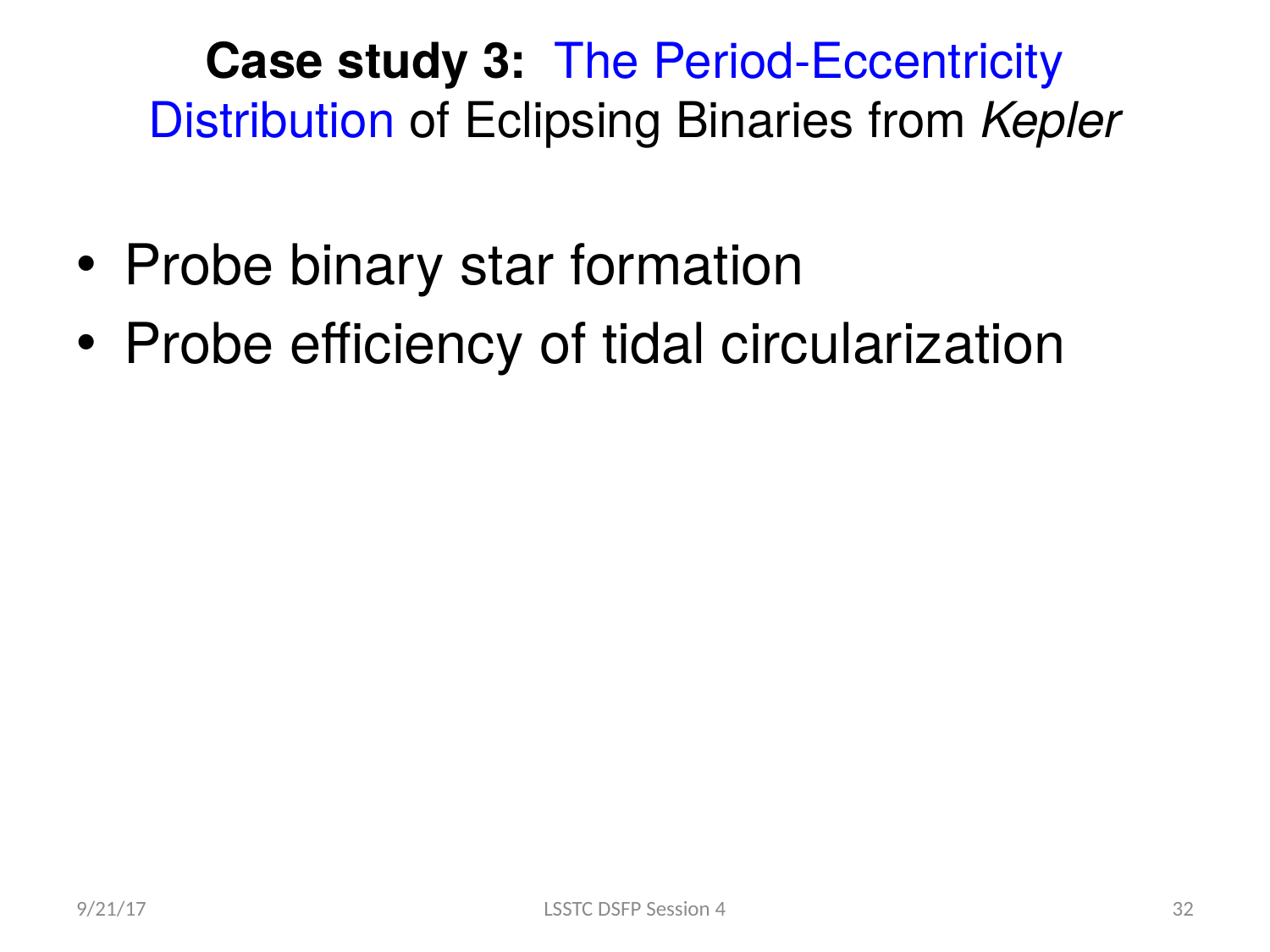

# Case study 3:  The Period-Eccentricity Distribution of Eclipsing Binaries from Kepler
Probe binary star formation
Probe efficiency of tidal circularization
9/21/17
LSSTC DSFP Session 4
32